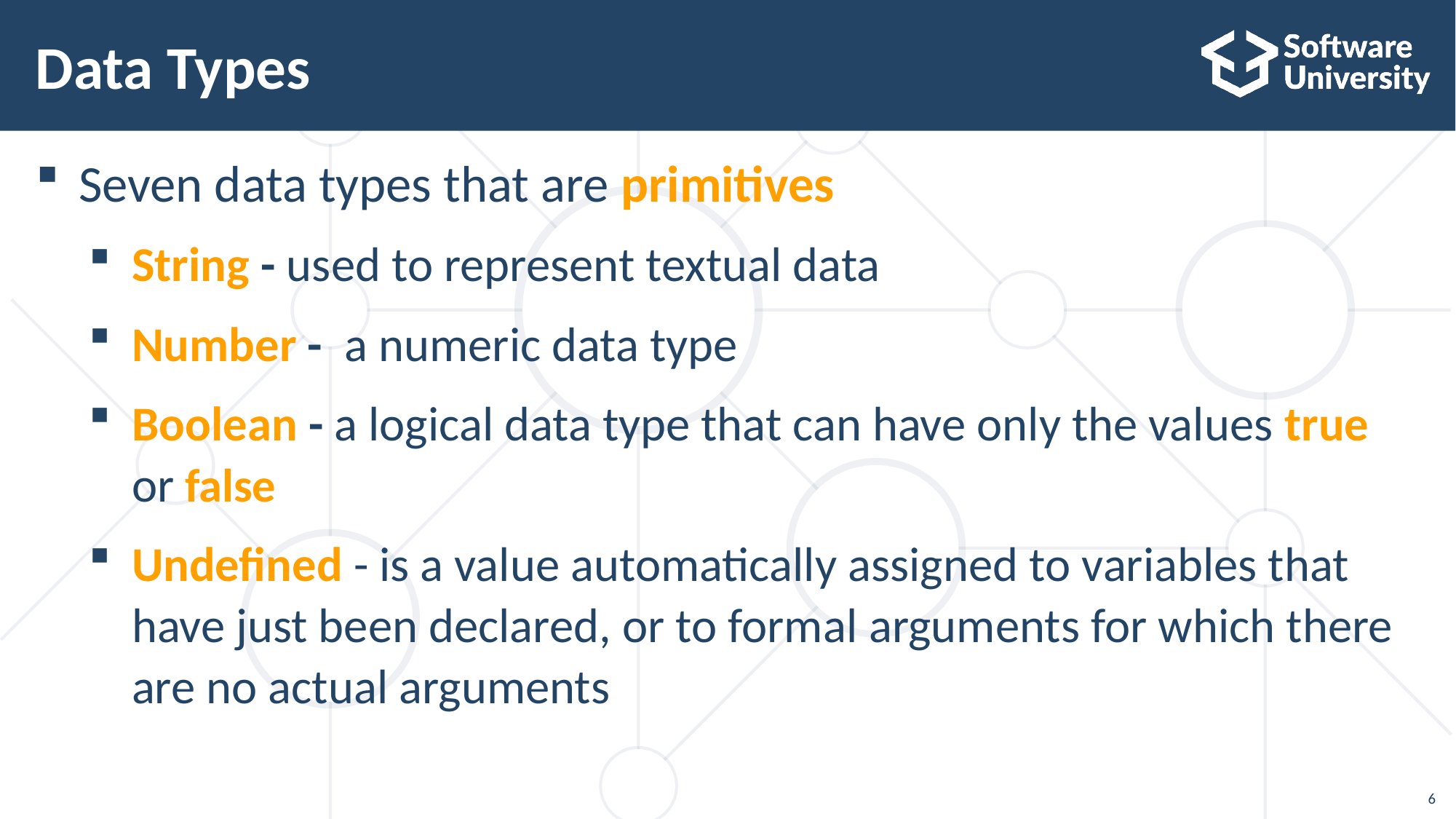

# Data Types
Seven data types that are primitives
String - used to represent textual data
Number -  a numeric data type
Boolean - a logical data type that can have only the values true or false
Undefined - is a value automatically assigned to variables that have just been declared, or to formal arguments for which there are no actual arguments
6